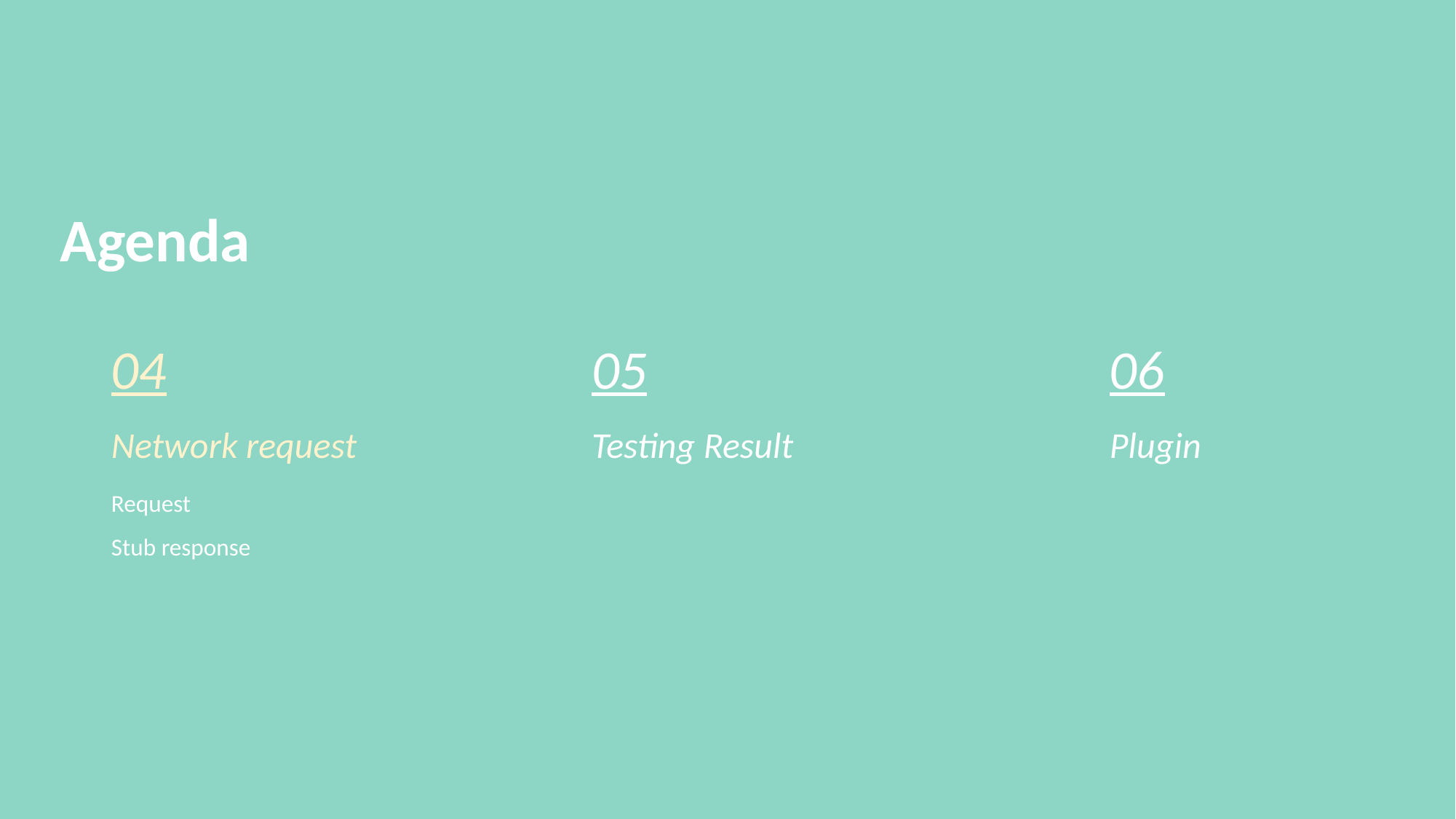

Agenda
04
Network request
05
Testing Result
06
Plugin
Request
Stub response